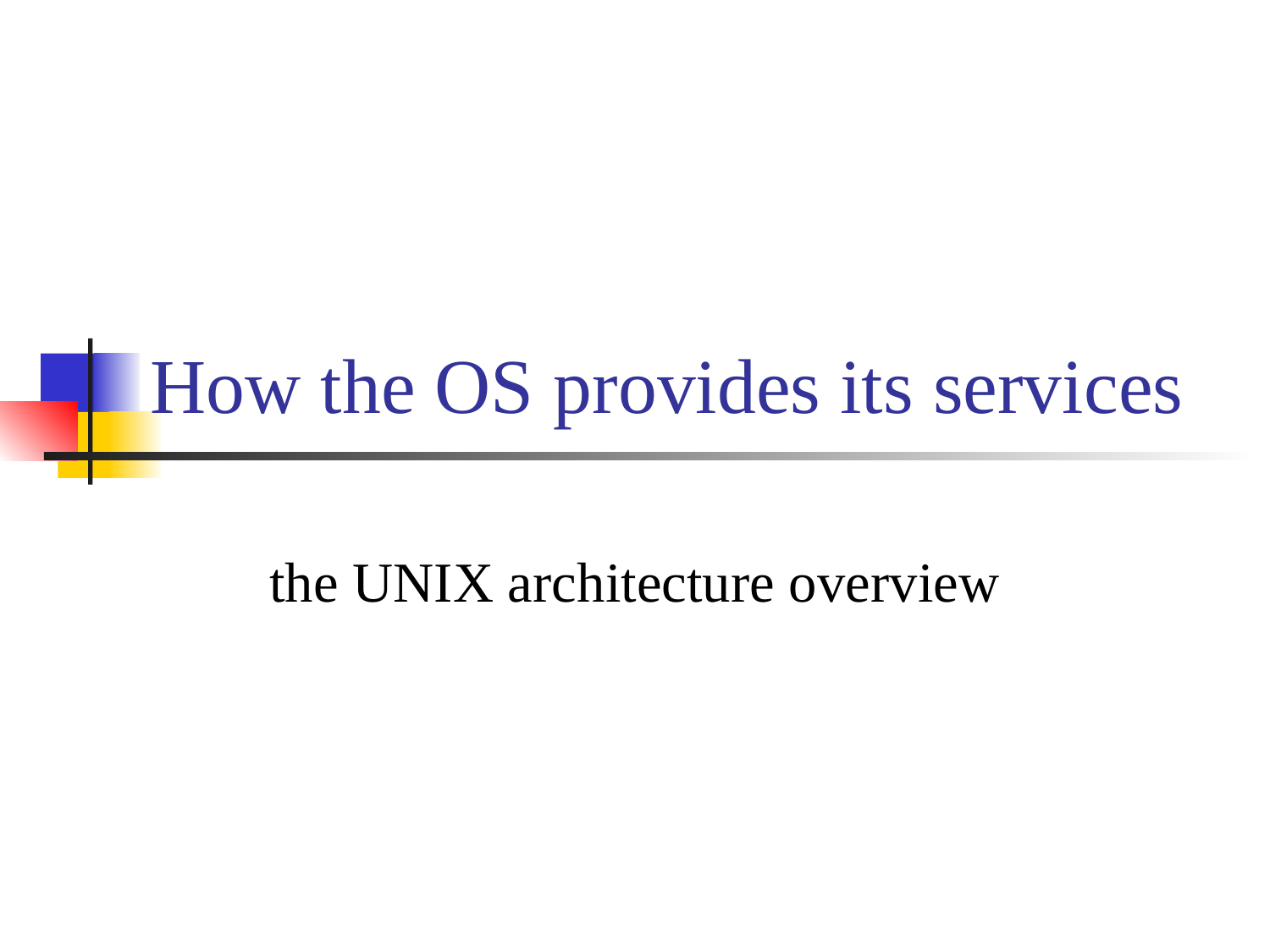

# How the OS provides its services
the UNIX architecture overview